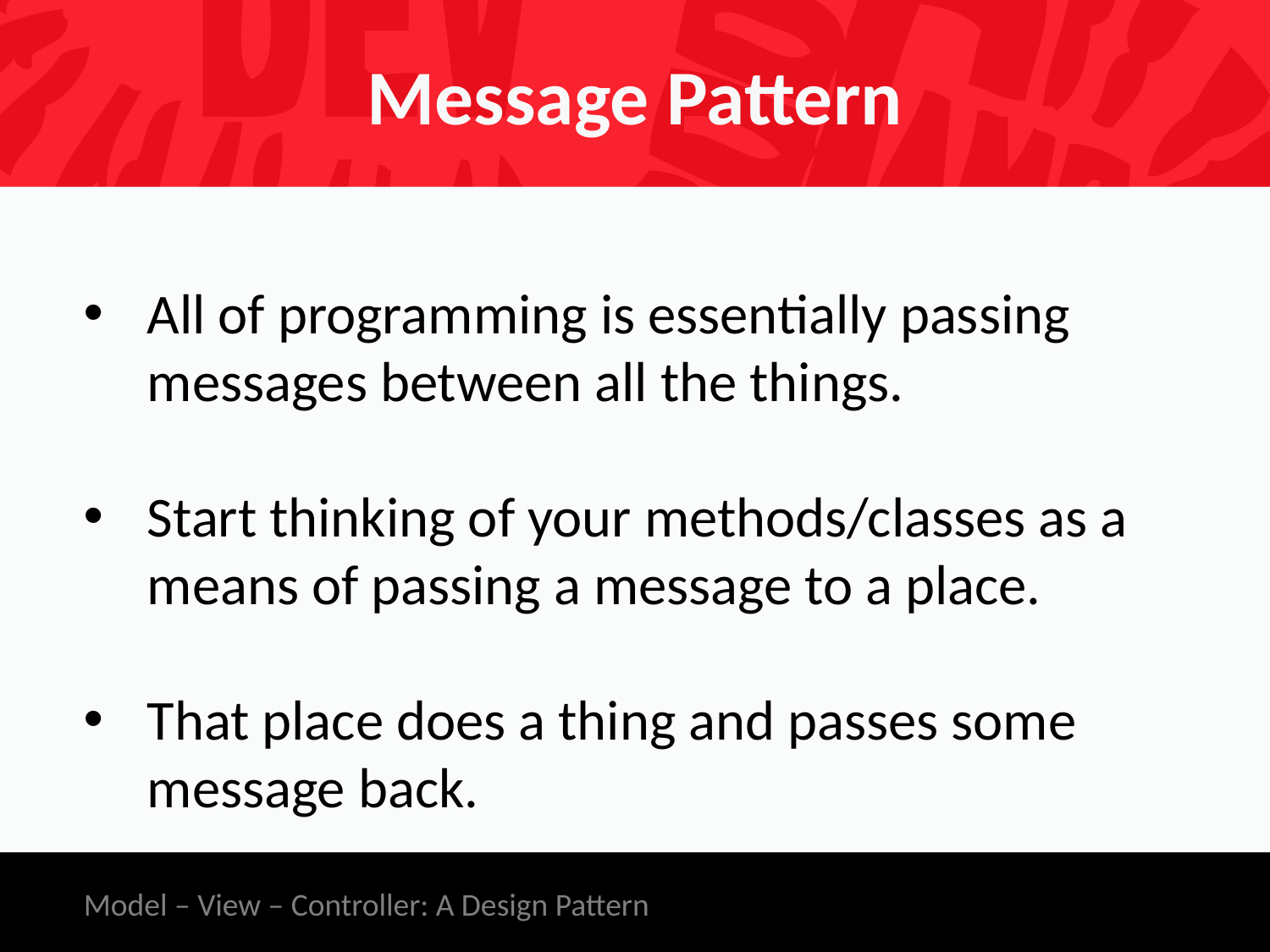

# Message Pattern
All of programming is essentially passing messages between all the things.

Start thinking of your methods/classes as a means of passing a message to a place.

That place does a thing and passes some message back.
Model – View – Controller: A Design Pattern